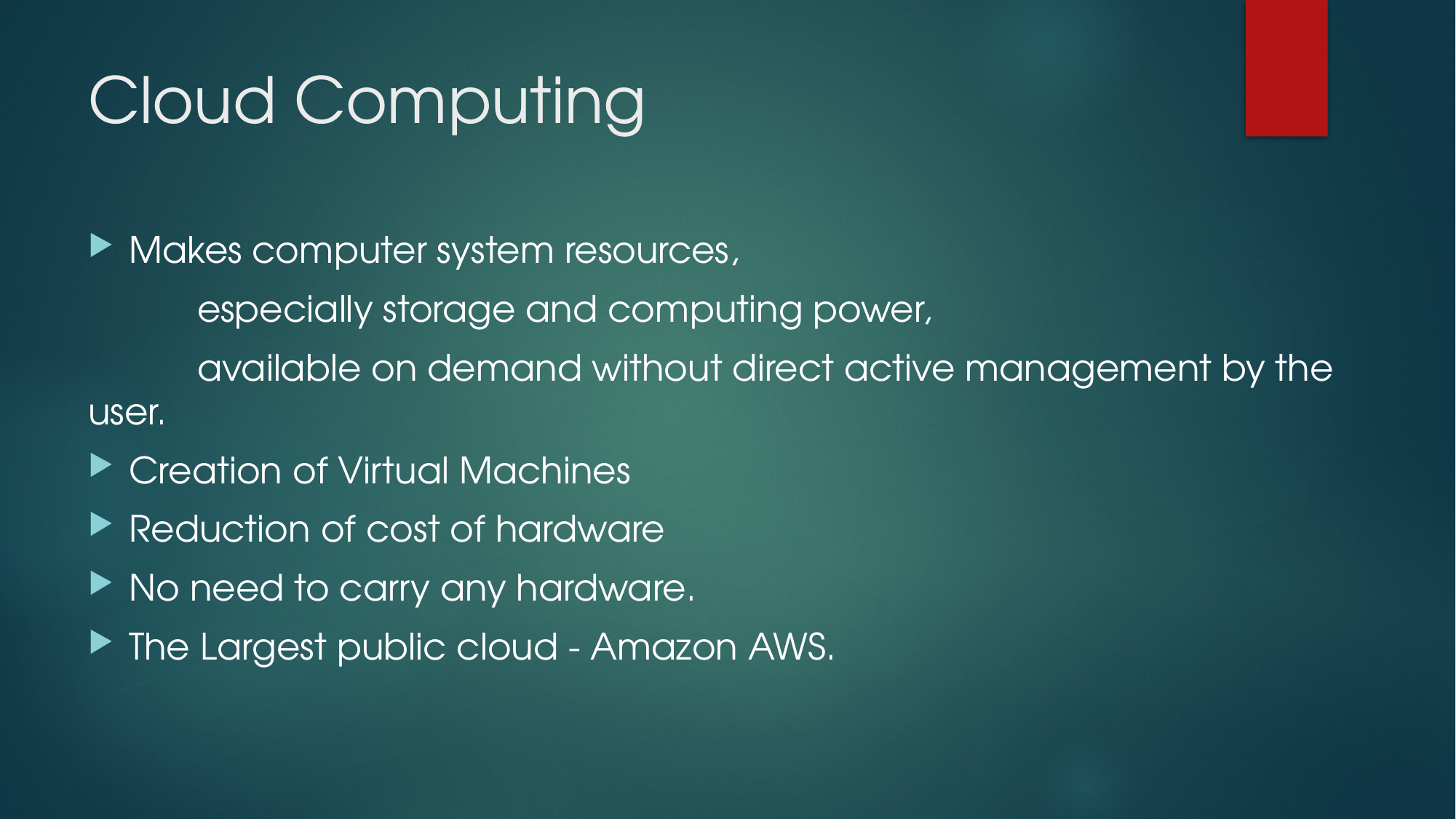

# Cloud Computing
Makes computer system resources,
	especially storage and computing power,
	available on demand without direct active management by the user.
Creation of Virtual Machines
Reduction of cost of hardware
No need to carry any hardware.
The Largest public cloud - Amazon AWS.